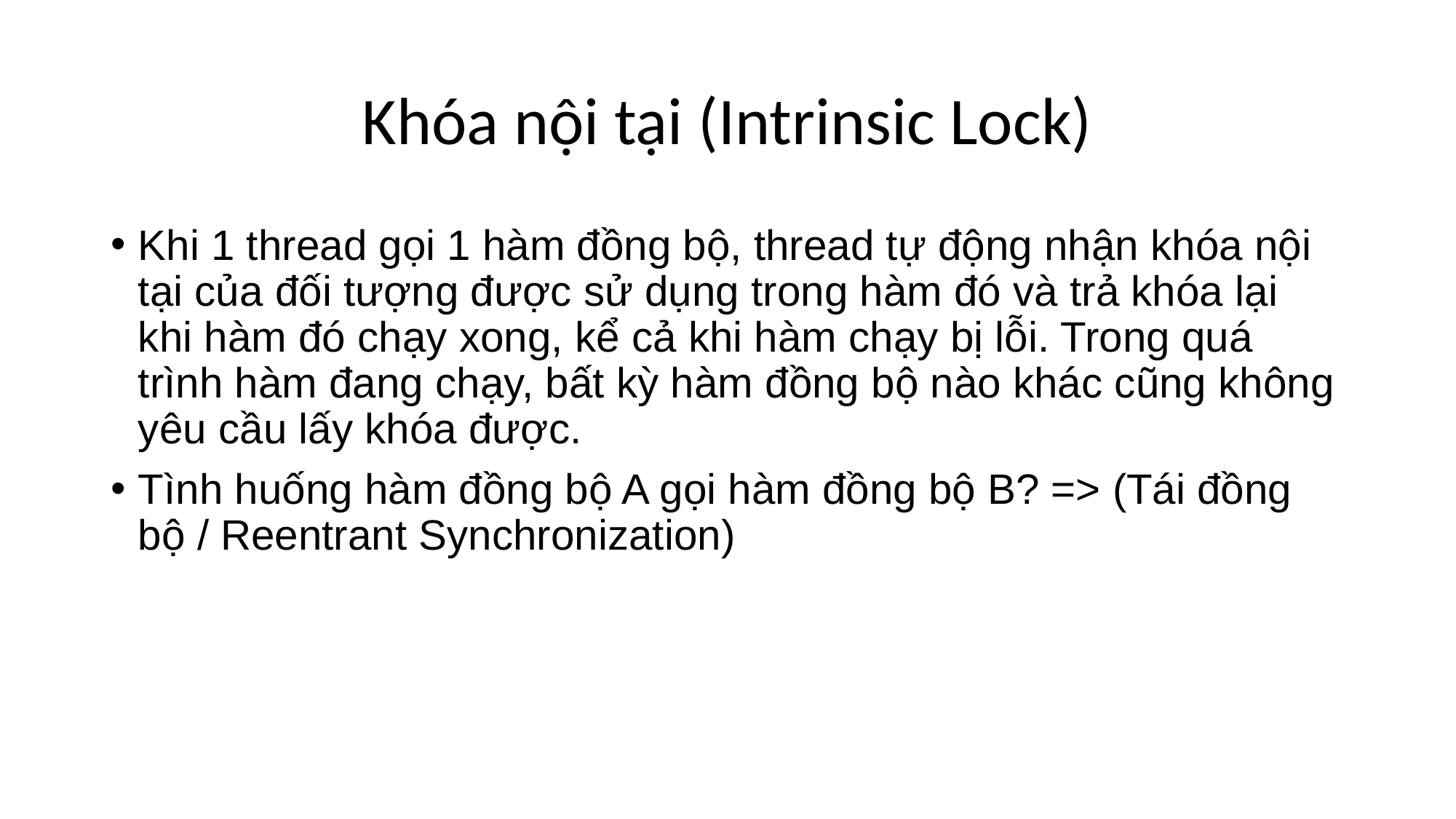

# Khóa nội tại (Intrinsic Lock)
Khi 1 thread gọi 1 hàm đồng bộ, thread tự động nhận khóa nội tại của đối tượng được sử dụng trong hàm đó và trả khóa lại khi hàm đó chạy xong, kể cả khi hàm chạy bị lỗi. Trong quá trình hàm đang chạy, bất kỳ hàm đồng bộ nào khác cũng không yêu cầu lấy khóa được.
Tình huống hàm đồng bộ A gọi hàm đồng bộ B? => (Tái đồng bộ / Reentrant Synchronization)